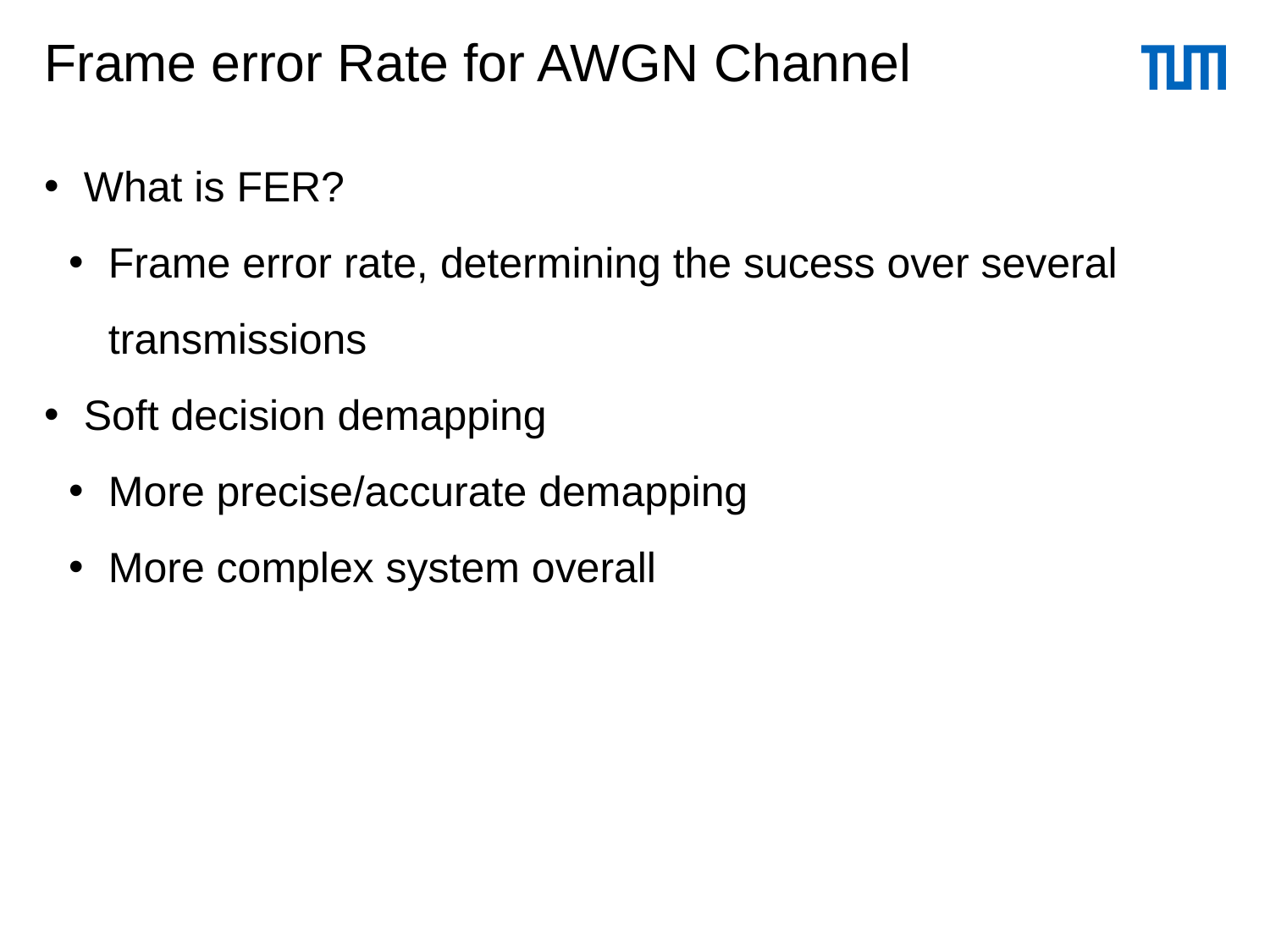

# Frame error Rate for AWGN Channel
What is FER?
Frame error rate, determining the sucess over several transmissions
Soft decision demapping
More precise/accurate demapping
More complex system overall